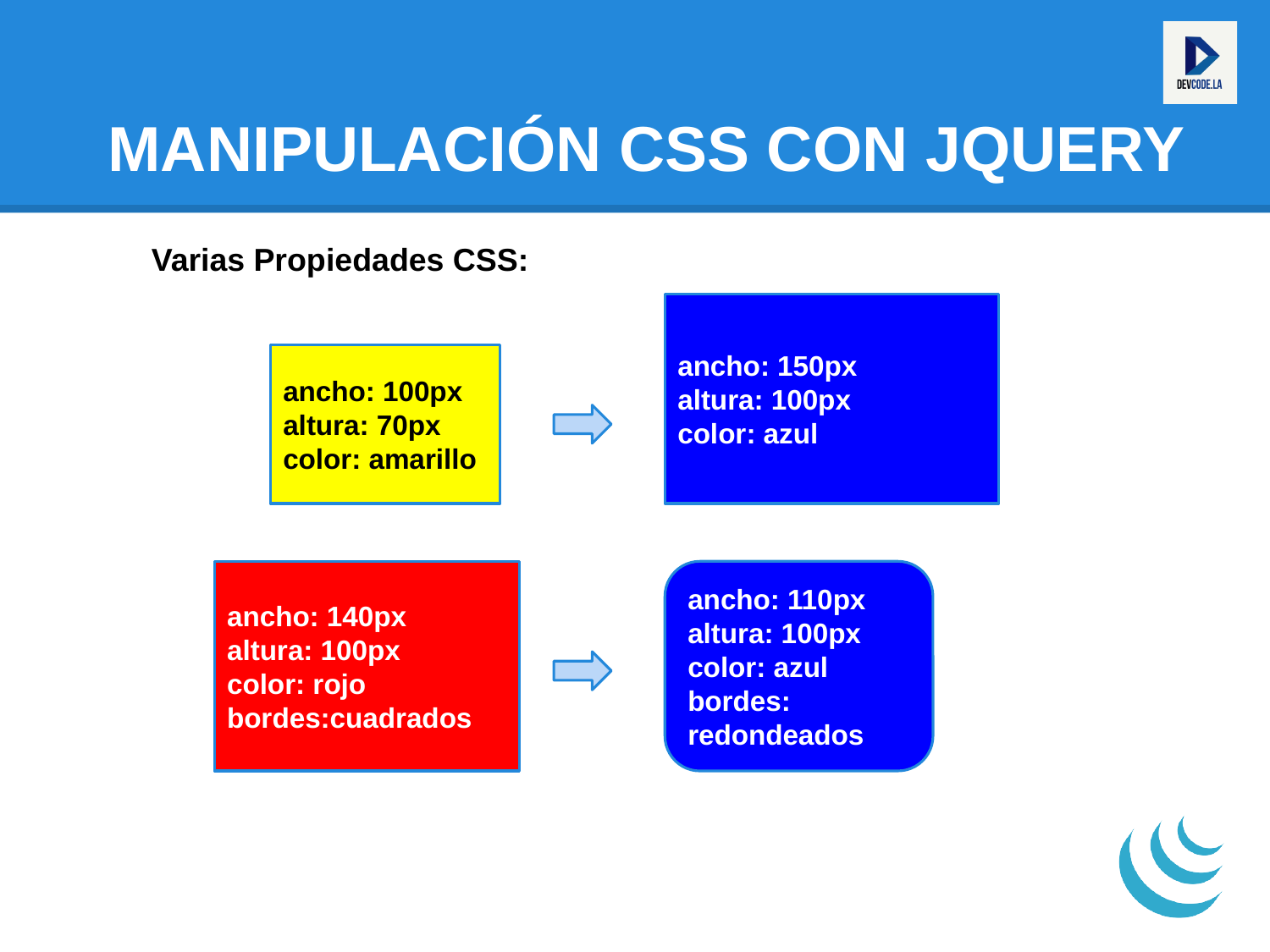

# MANIPULACIÓN CSS CON JQUERY
Varias Propiedades CSS:
ancho: 150px
altura: 100px
color: azul
ancho: 100px
altura: 70px
color: amarillo

ancho: 140px
altura: 100px
color: rojo
bordes:cuadrados
ancho: 110px
altura: 100px
color: azul
bordes: redondeados